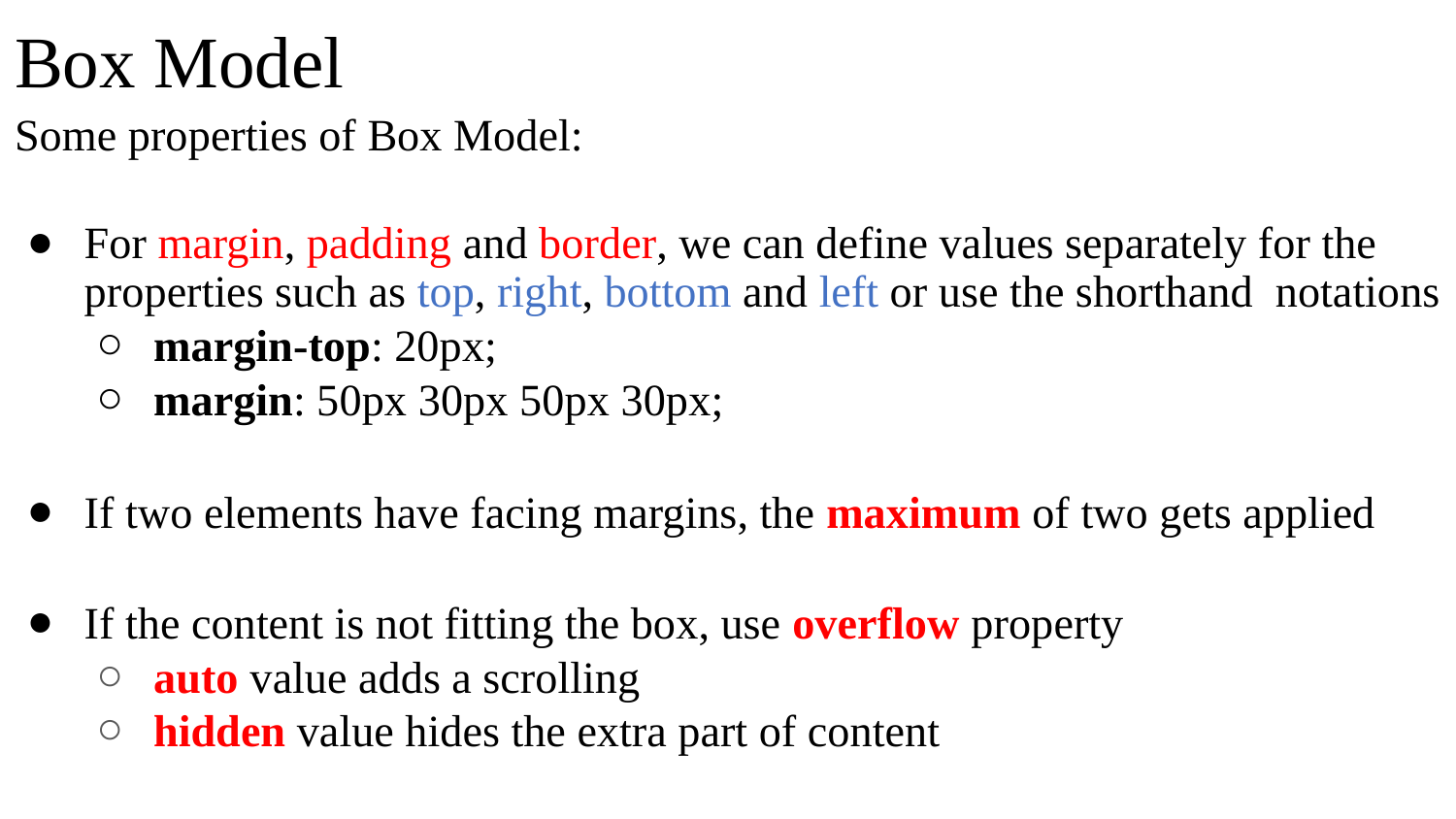

# Box Model
Some properties of Box Model:

For margin, padding and border, we can define values separately for the  properties such as top, right, bottom and left or use the shorthand  notations
margin-top: 20px;
margin: 50px 30px 50px 30px;

If two elements have facing margins, the maximum of two gets applied

If the content is not fitting the box, use overflow property
auto value adds a scrolling
hidden value hides the extra part of content